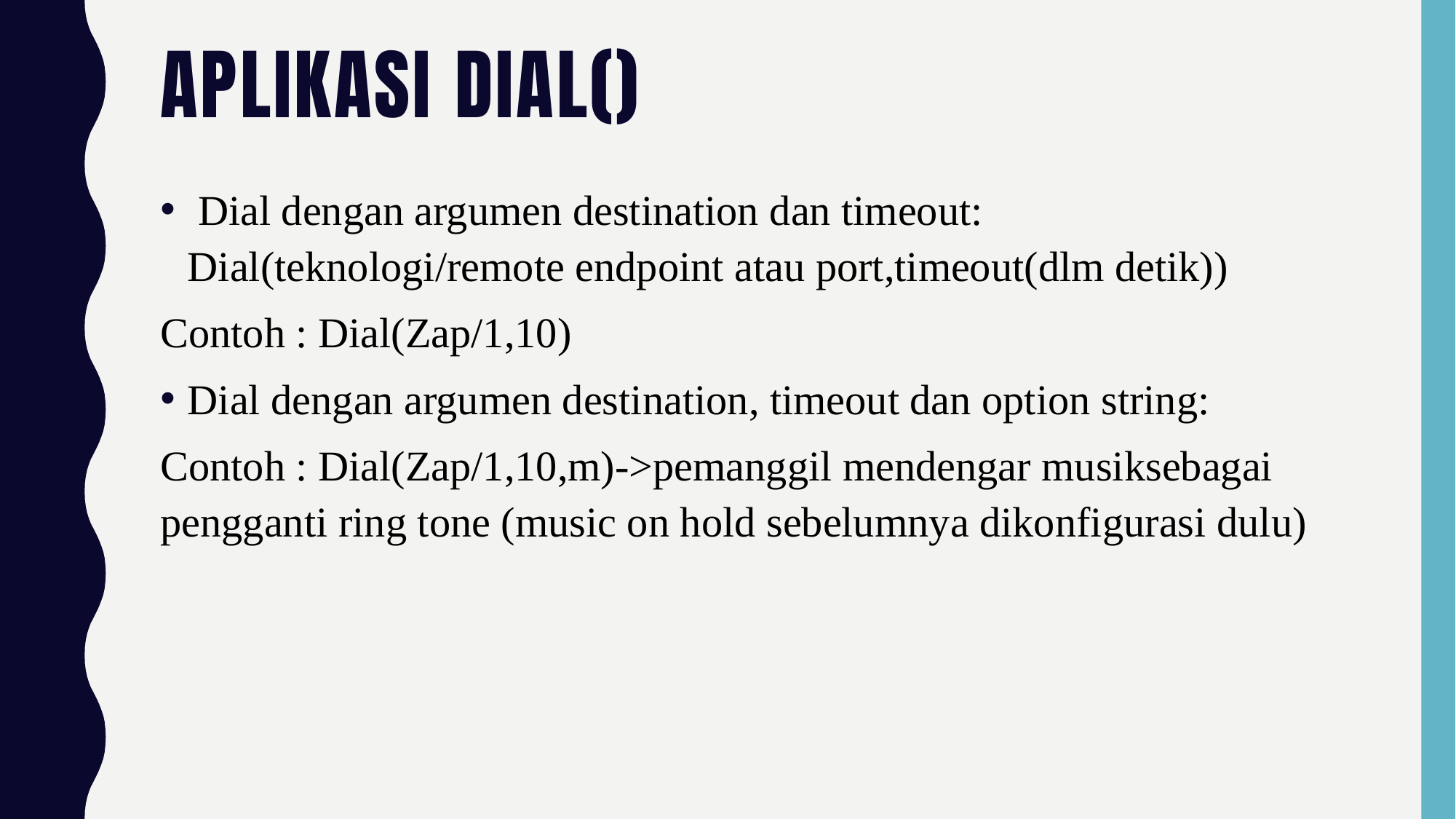

# Aplikasi DIAL()
 Dial dengan argumen destination dan timeout: Dial(teknologi/remote endpoint atau port,timeout(dlm detik))
Contoh : Dial(Zap/1,10)
Dial dengan argumen destination, timeout dan option string:
Contoh : Dial(Zap/1,10,m)->pemanggil mendengar musiksebagai pengganti ring tone (music on hold sebelumnya dikonfigurasi dulu)